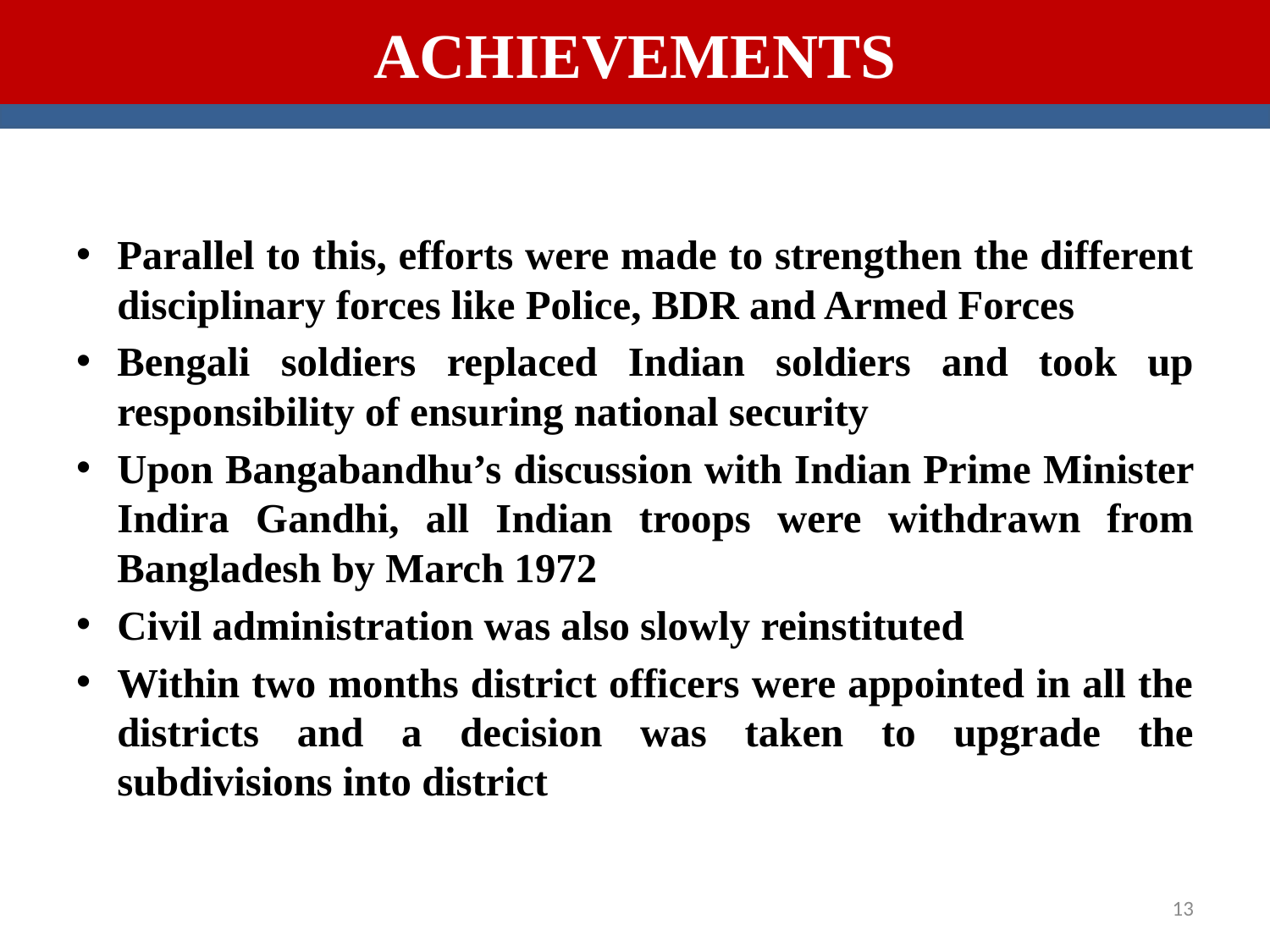

ACHIEVEMENTS

Parallel to this, efforts were made to strengthen the different disciplinary forces like Police, BDR and Armed Forces
Bengali soldiers replaced Indian soldiers and took up responsibility of ensuring national security
Upon Bangabandhu’s discussion with Indian Prime Minister Indira Gandhi, all Indian troops were withdrawn from Bangladesh by March 1972
Civil administration was also slowly reinstituted
Within two months district officers were appointed in all the districts and a decision was taken to upgrade the subdivisions into district
13